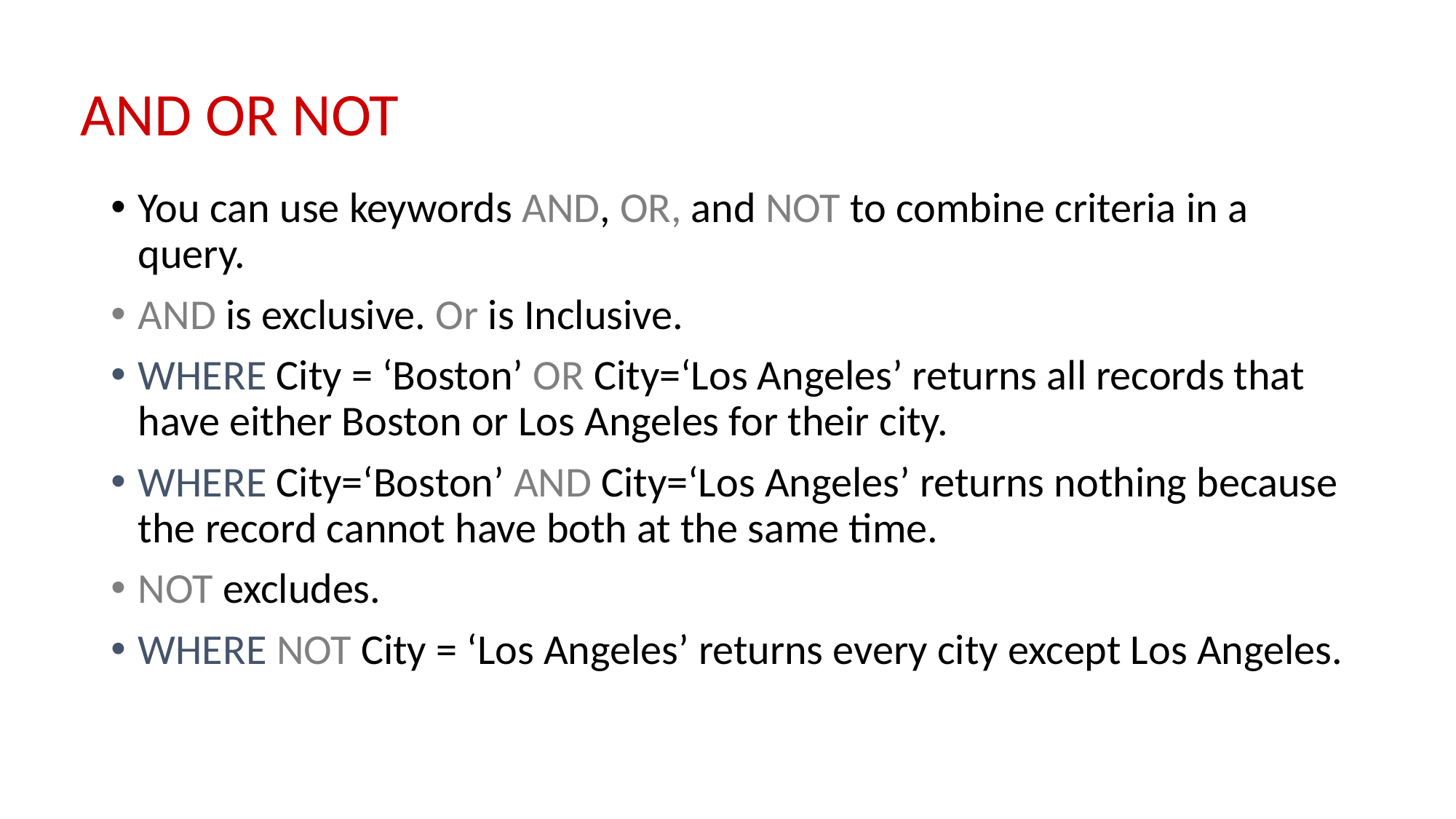

# AND OR NOT
You can use keywords AND, OR, and NOT to combine criteria in a query.
AND is exclusive. Or is Inclusive.
WHERE City = ‘Boston’ OR City=‘Los Angeles’ returns all records that have either Boston or Los Angeles for their city.
WHERE City=‘Boston’ AND City=‘Los Angeles’ returns nothing because the record cannot have both at the same time.
NOT excludes.
WHERE NOT City = ‘Los Angeles’ returns every city except Los Angeles.